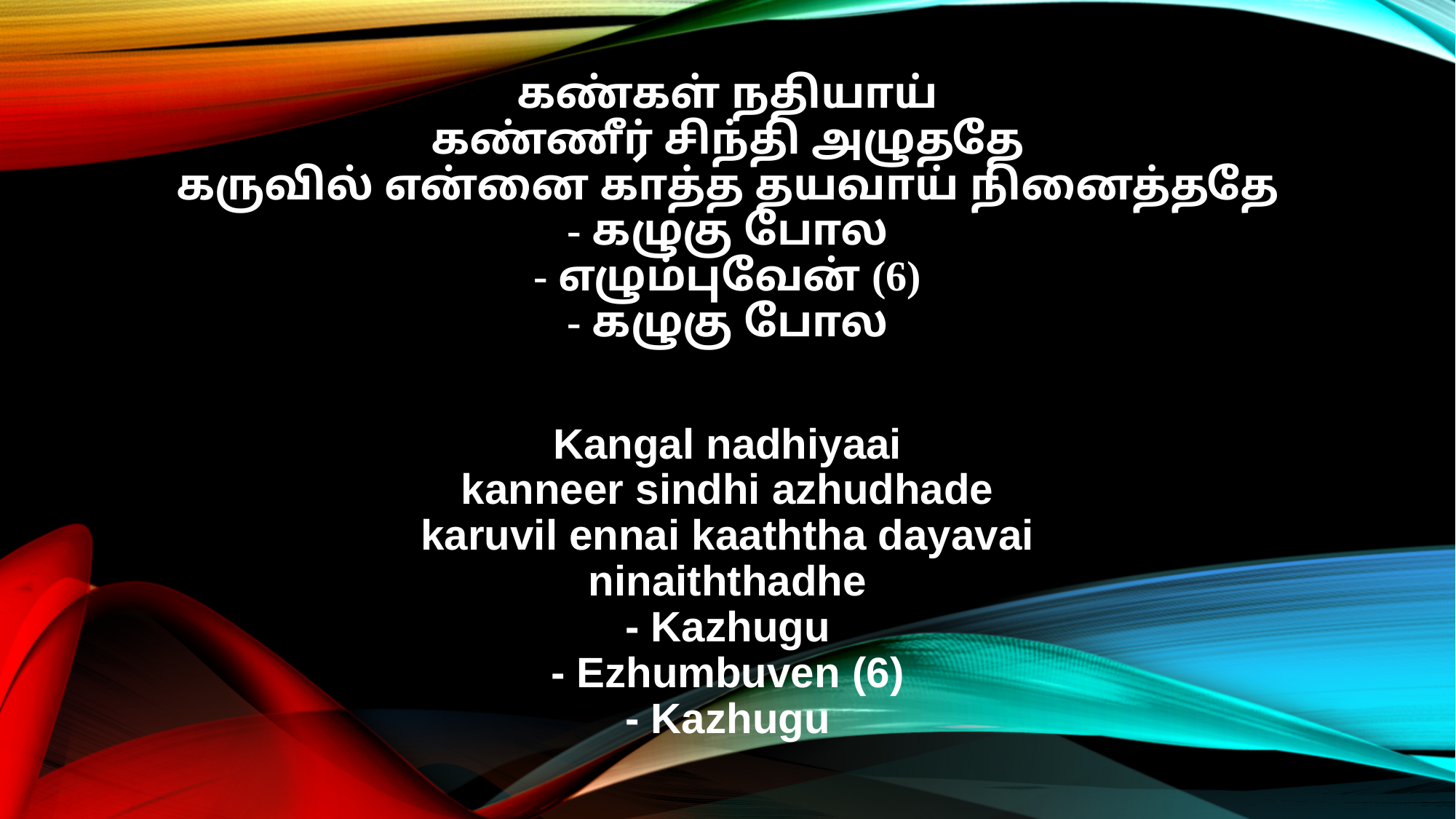

கண்கள் நதியாய்
கண்ணீர் சிந்தி அழுததே
கருவில் என்னை காத்த தயவாய் நினைத்ததே
- கழுகு போல
- எழும்புவேன் (6)
- கழுகு போல

Kangal nadhiyaai
kanneer sindhi azhudhade
karuvil ennai kaaththa dayavai
ninaiththadhe
- Kazhugu
- Ezhumbuven (6)
- Kazhugu